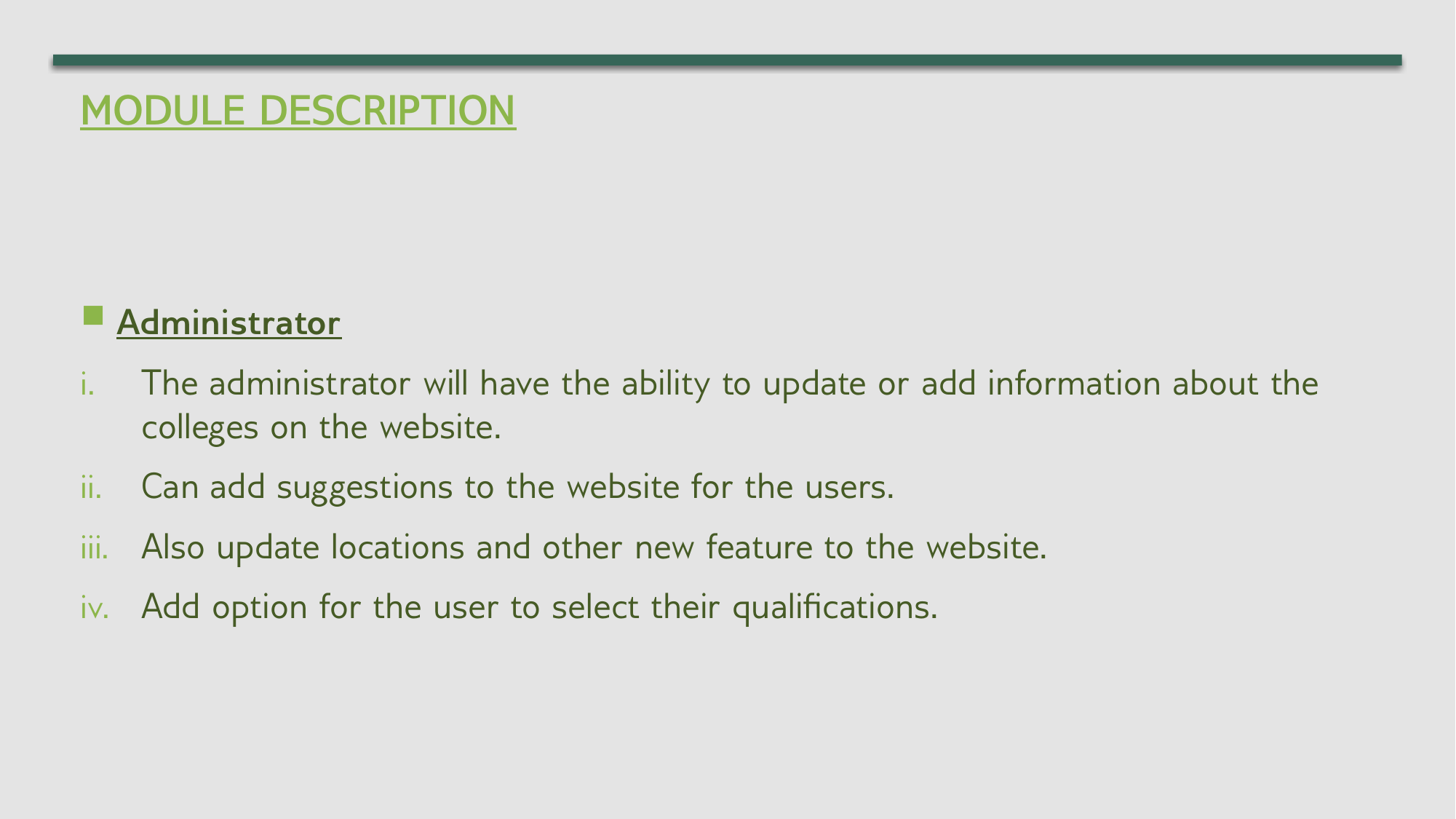

# MODULE Description
Administrator
The administrator will have the ability to update or add information about the colleges on the website.
Can add suggestions to the website for the users.
Also update locations and other new feature to the website.
Add option for the user to select their qualifications.